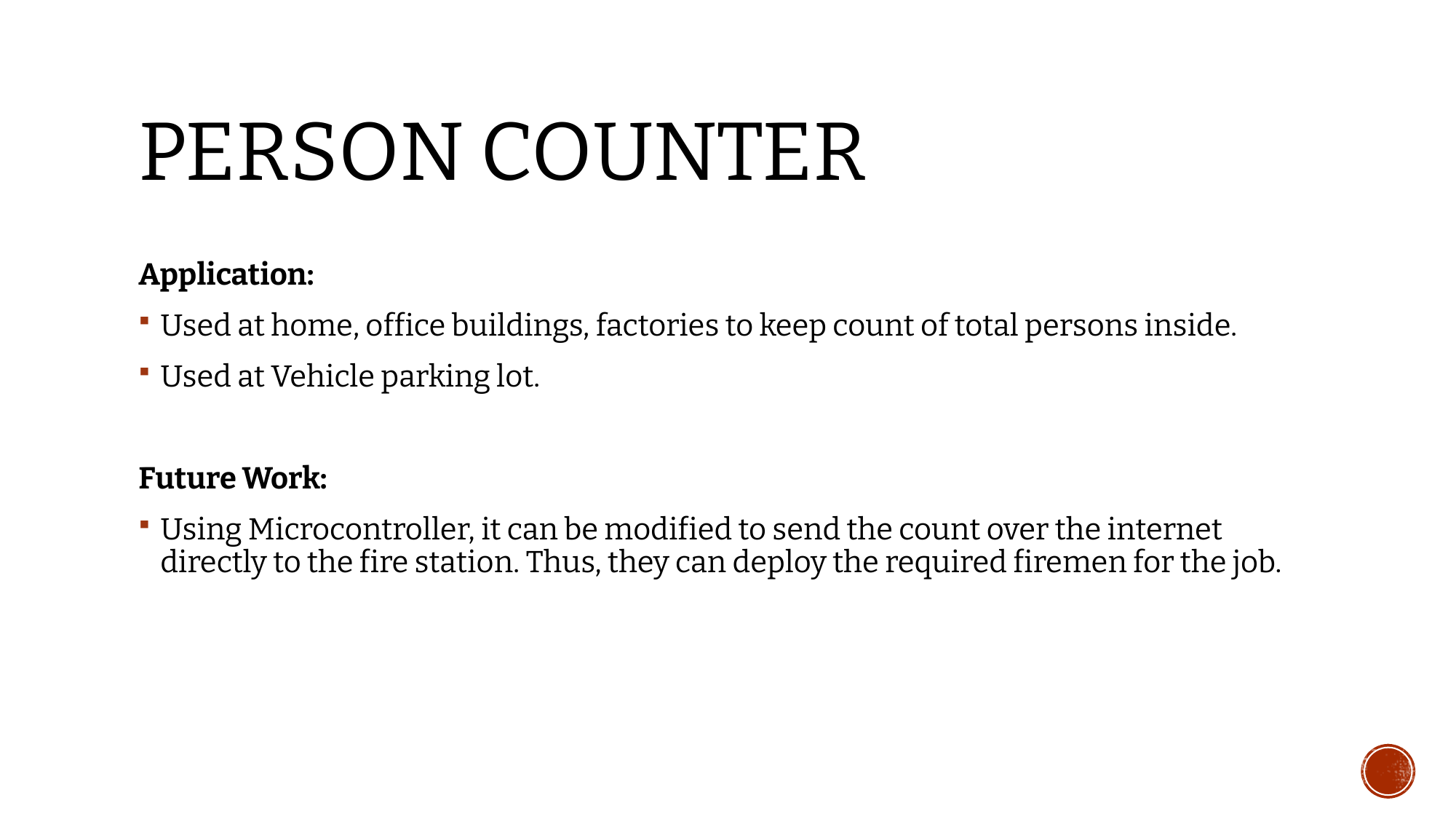

# Person Counter
Application:
Used at home, office buildings, factories to keep count of total persons inside.
Used at Vehicle parking lot.

Future Work:
Using Microcontroller, it can be modified to send the count over the internet directly to the fire station. Thus, they can deploy the required firemen for the job.